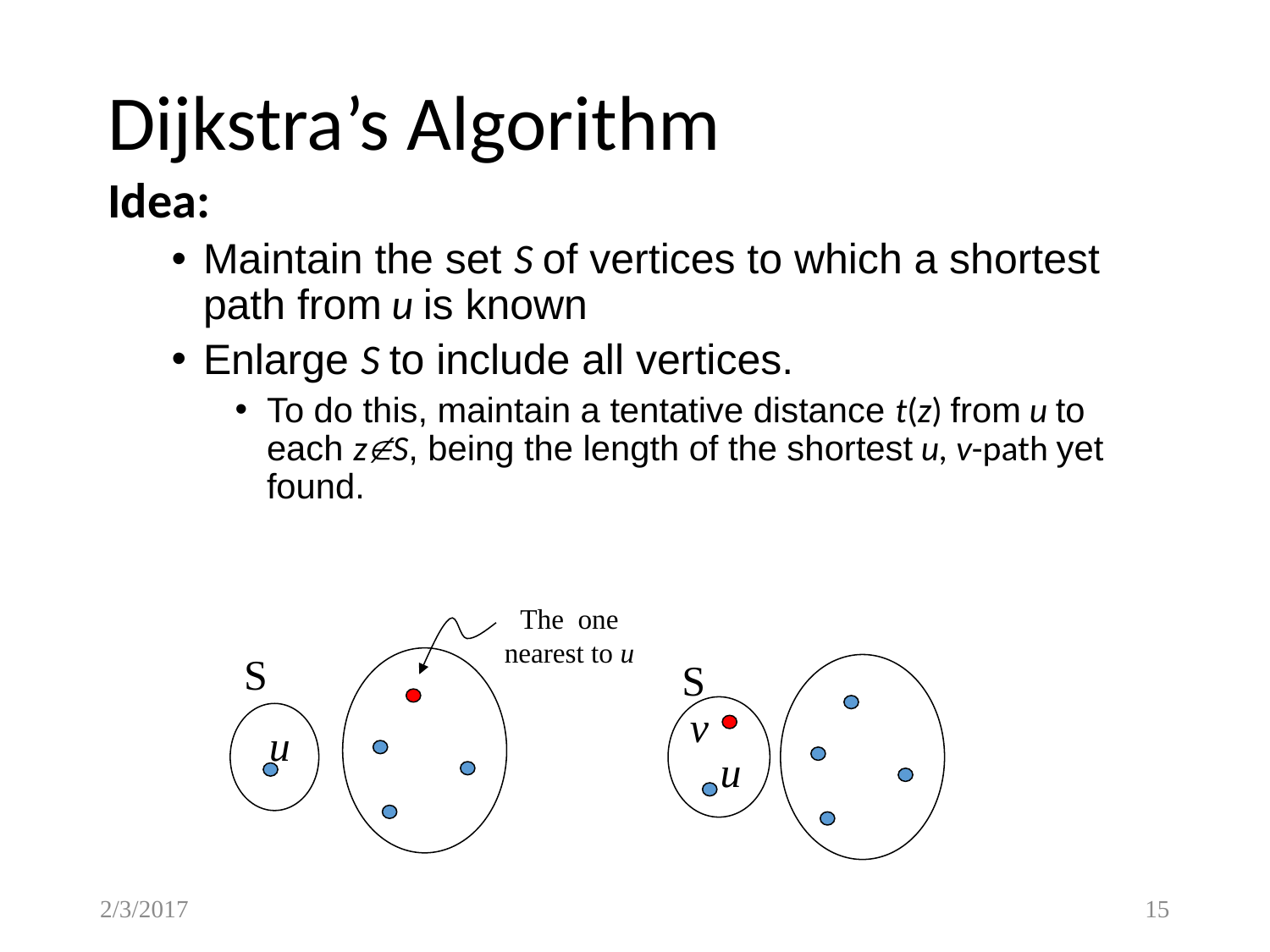

# Dijkstra’s Algorithm
Idea:
Maintain the set S of vertices to which a shortest path from u is known
Enlarge S to include all vertices.
To do this, maintain a tentative distance t(z) from u to each z∉S, being the length of the shortest u, v-path yet found.

The  one nearest to u

S

S

v

u

u

2/3/2017
15